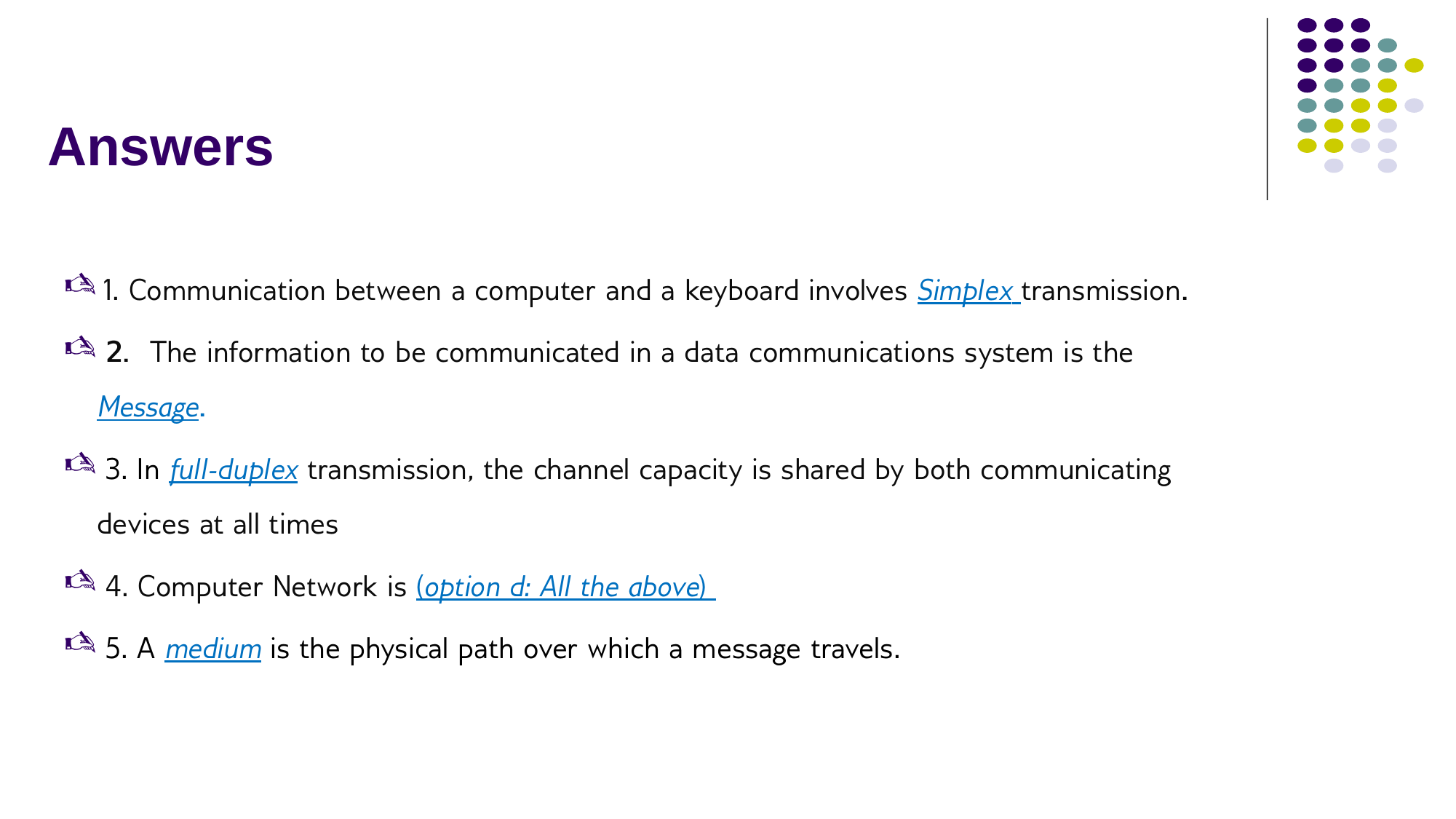

# Answers
1. Communication between a computer and a keyboard involves Simplex transmission.
 2.  The information to be communicated in a data communications system is the Message.
 3. In full-duplex transmission, the channel capacity is shared by both communicating devices at all times
 4. Computer Network is (option d: All the above)
 5. A medium is the physical path over which a message travels.